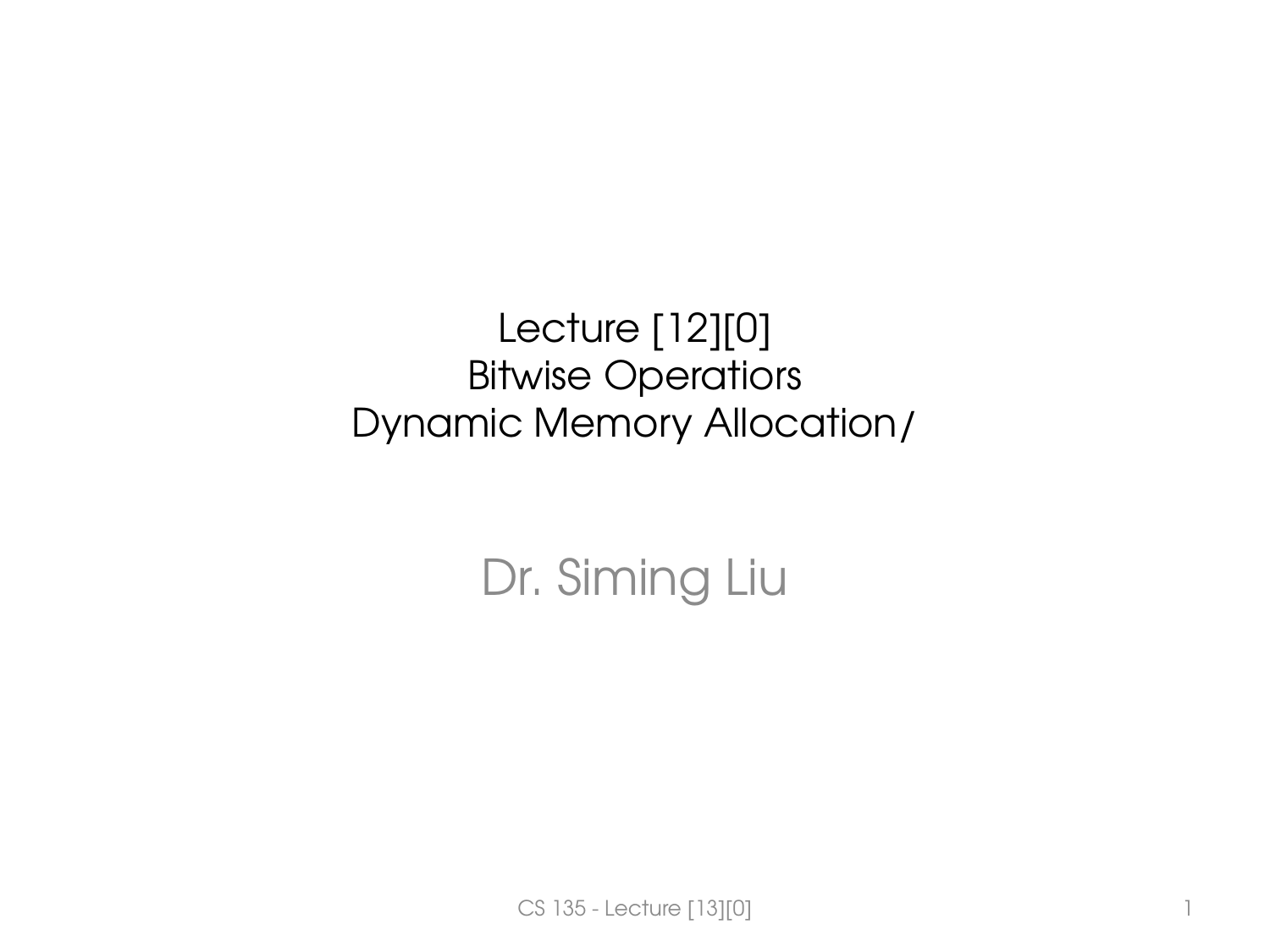

# Lecture [12][0] Bitwise Operatiors Dynamic Memory Allocation/

Dr. Siming Liu
CS 135 - Lecture [13][0]
1